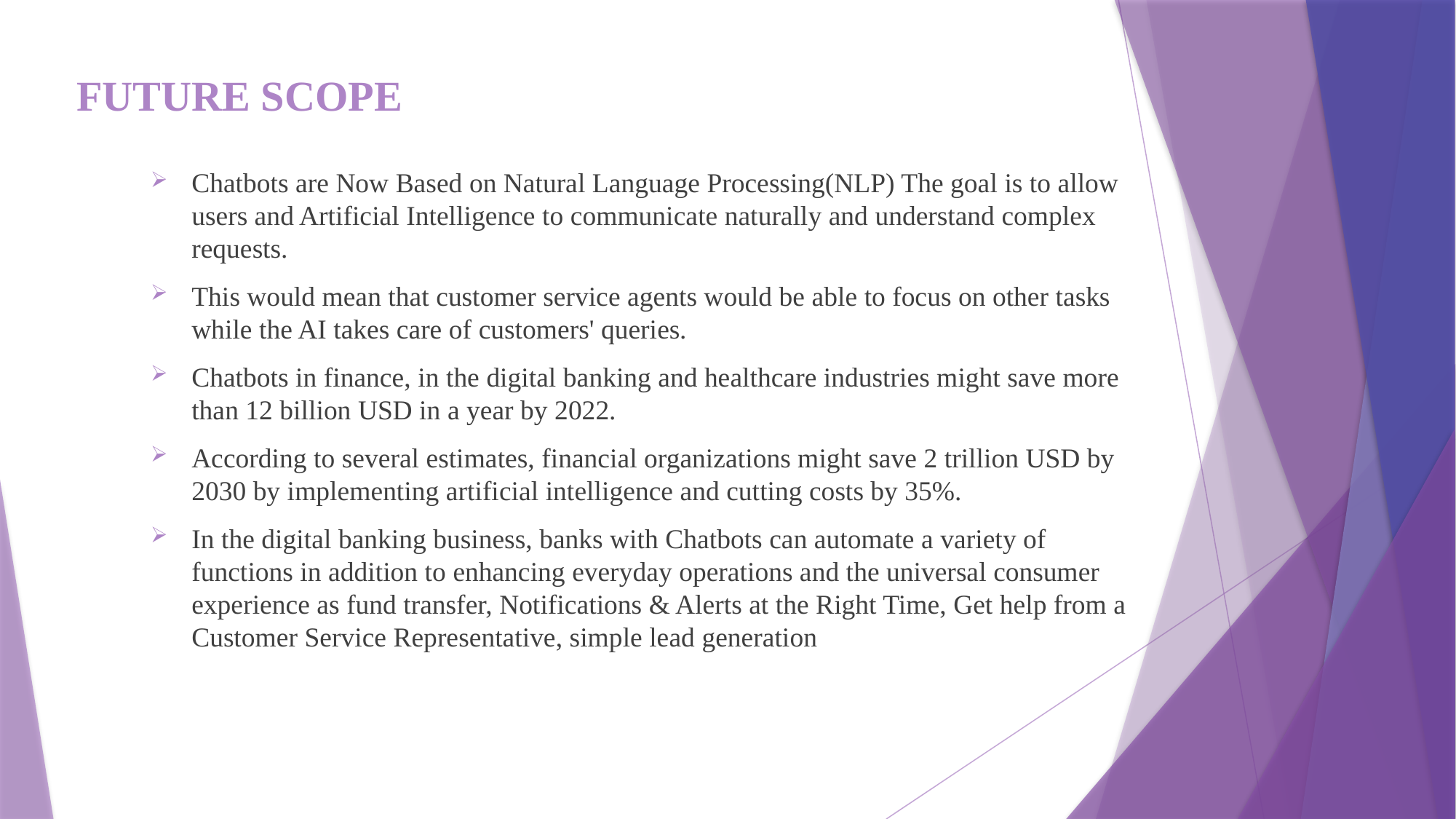

# FUTURE SCOPE
Chatbots are Now Based on Natural Language Processing(NLP) The goal is to allow users and Artificial Intelligence to communicate naturally and understand complex requests.
This would mean that customer service agents would be able to focus on other tasks while the AI takes care of customers' queries.
Chatbots in finance, in the digital banking and healthcare industries might save more than 12 billion USD in a year by 2022.
According to several estimates, financial organizations might save 2 trillion USD by 2030 by implementing artificial intelligence and cutting costs by 35%.
In the digital banking business, banks with Chatbots can automate a variety of functions in addition to enhancing everyday operations and the universal consumer experience as fund transfer, Notifications & Alerts at the Right Time, Get help from a Customer Service Representative, simple lead generation